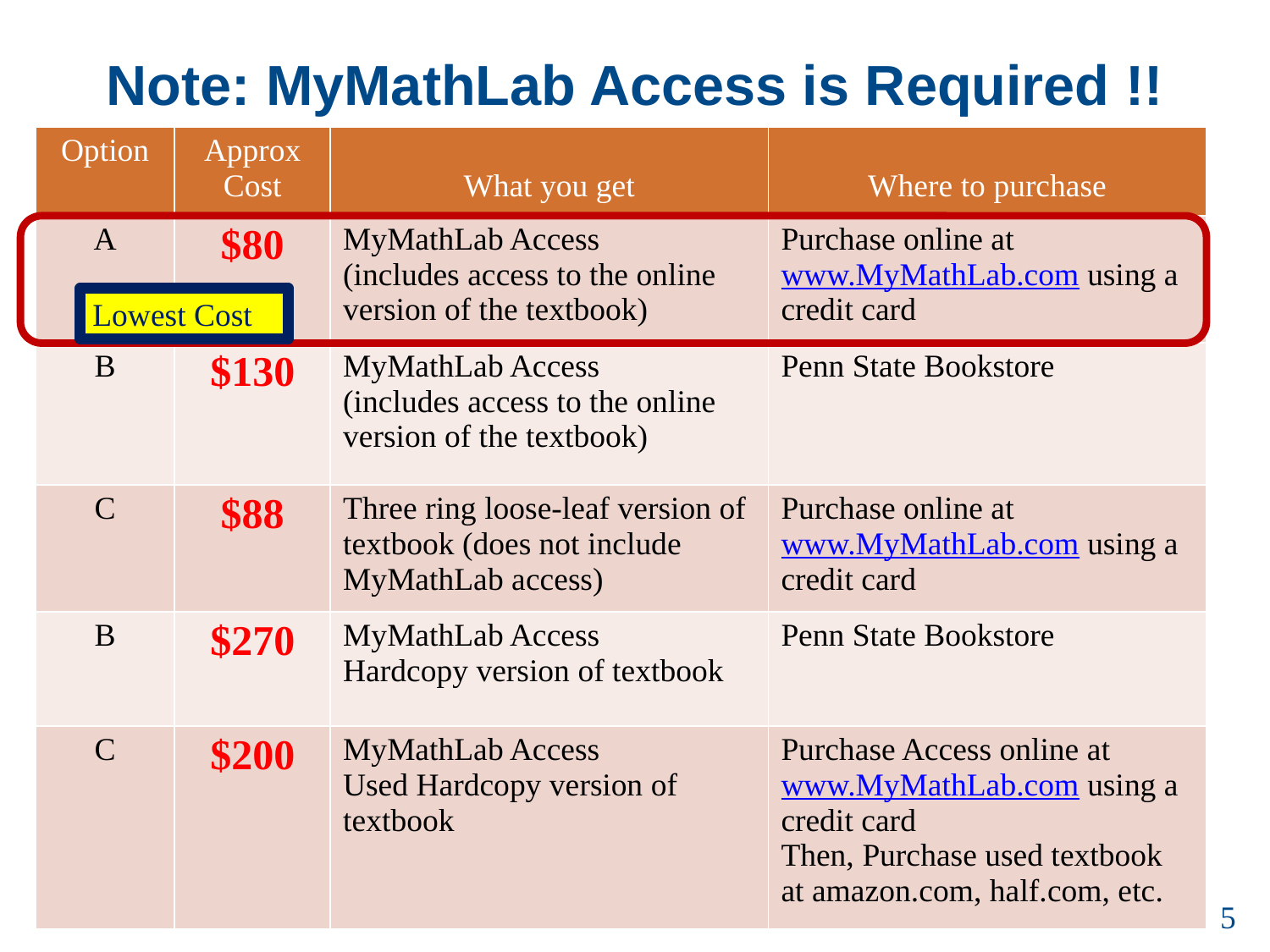

# Note: MyMathLab Access is Required !!
| Option | Approx Cost | What you get | Where to purchase |
| --- | --- | --- | --- |
| A | $80 | MyMathLab Access (includes access to the online version of the textbook) | Purchase online at www.MyMathLab.com using a credit card |
| B | $130 | MyMathLab Access (includes access to the online version of the textbook) | Penn State Bookstore |
| C | $88 | Three ring loose-leaf version of textbook (does not include MyMathLab access) | Purchase online at www.MyMathLab.com using a credit card |
| B | $270 | MyMathLab Access Hardcopy version of textbook | Penn State Bookstore |
| C | $200 | MyMathLab Access Used Hardcopy version of textbook | Purchase Access online at www.MyMathLab.com using a credit card Then, Purchase used textbook at amazon.com, half.com, etc. |

Lowest Cost
5